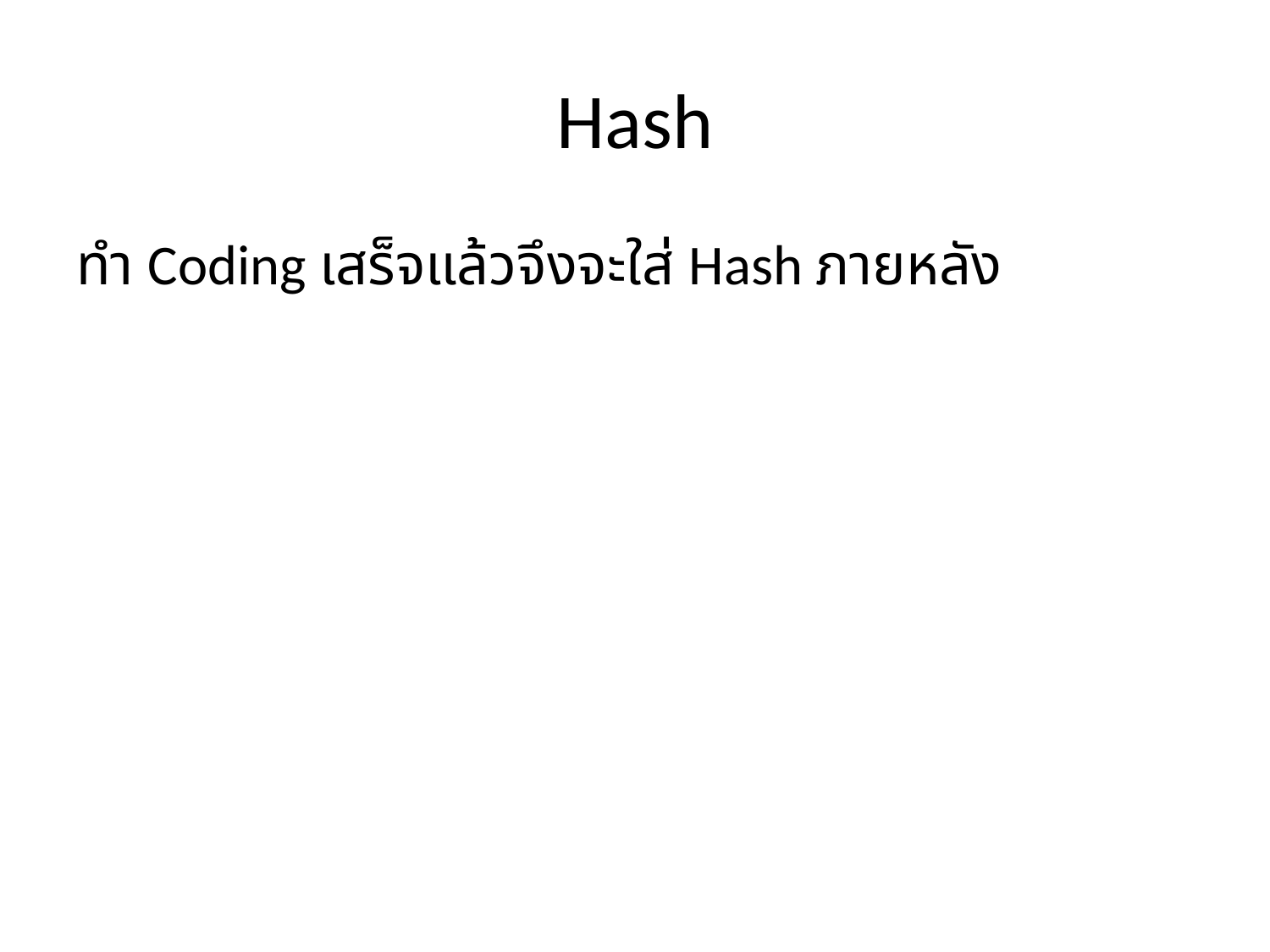

# Hash
ทำ Coding เสร็จแล้วจึงจะใส่ Hash ภายหลัง